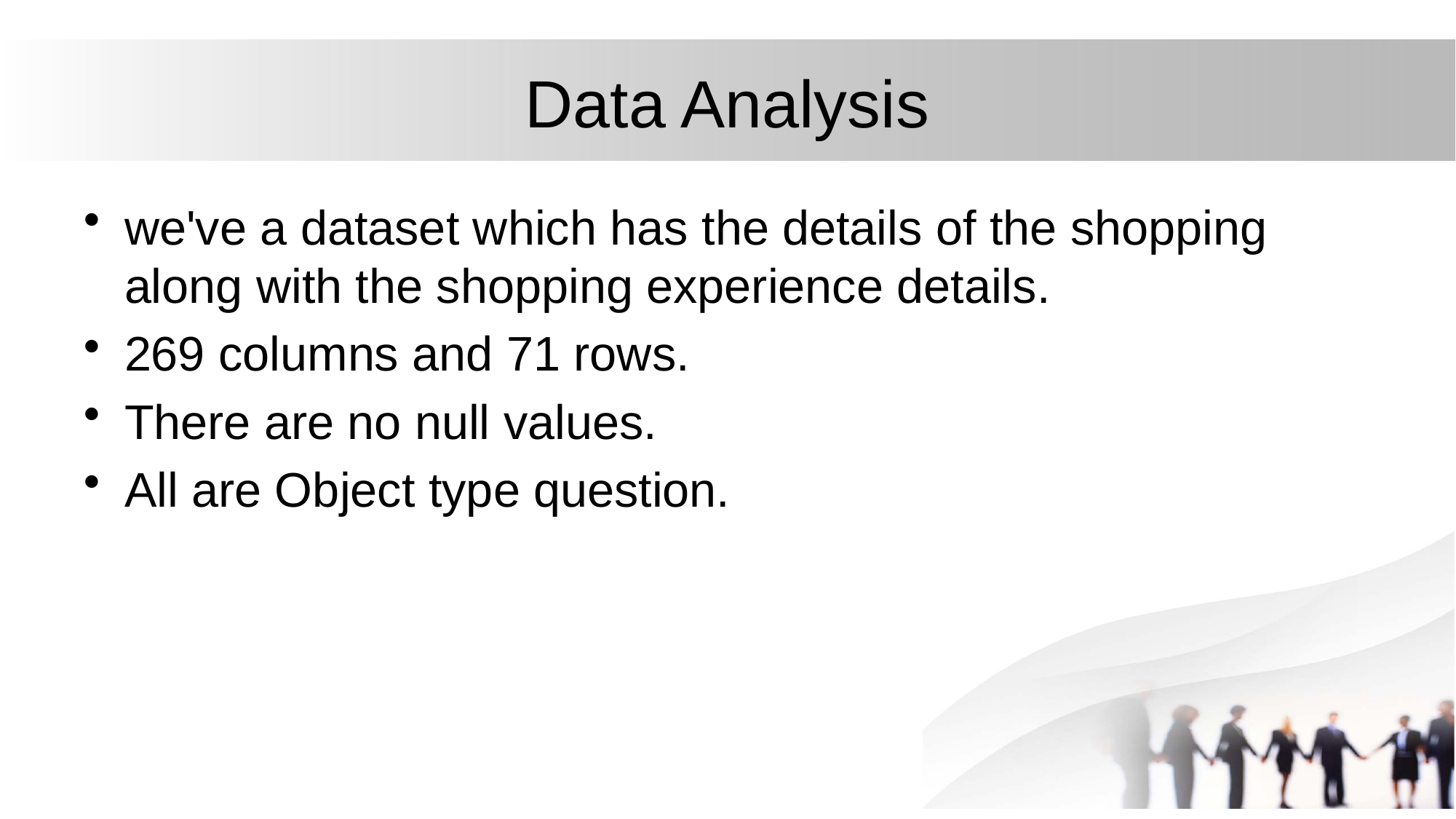

# Data Analysis
we've a dataset which has the details of the shopping along with the shopping experience details.
269 columns and 71 rows.
There are no null values.
All are Object type question.